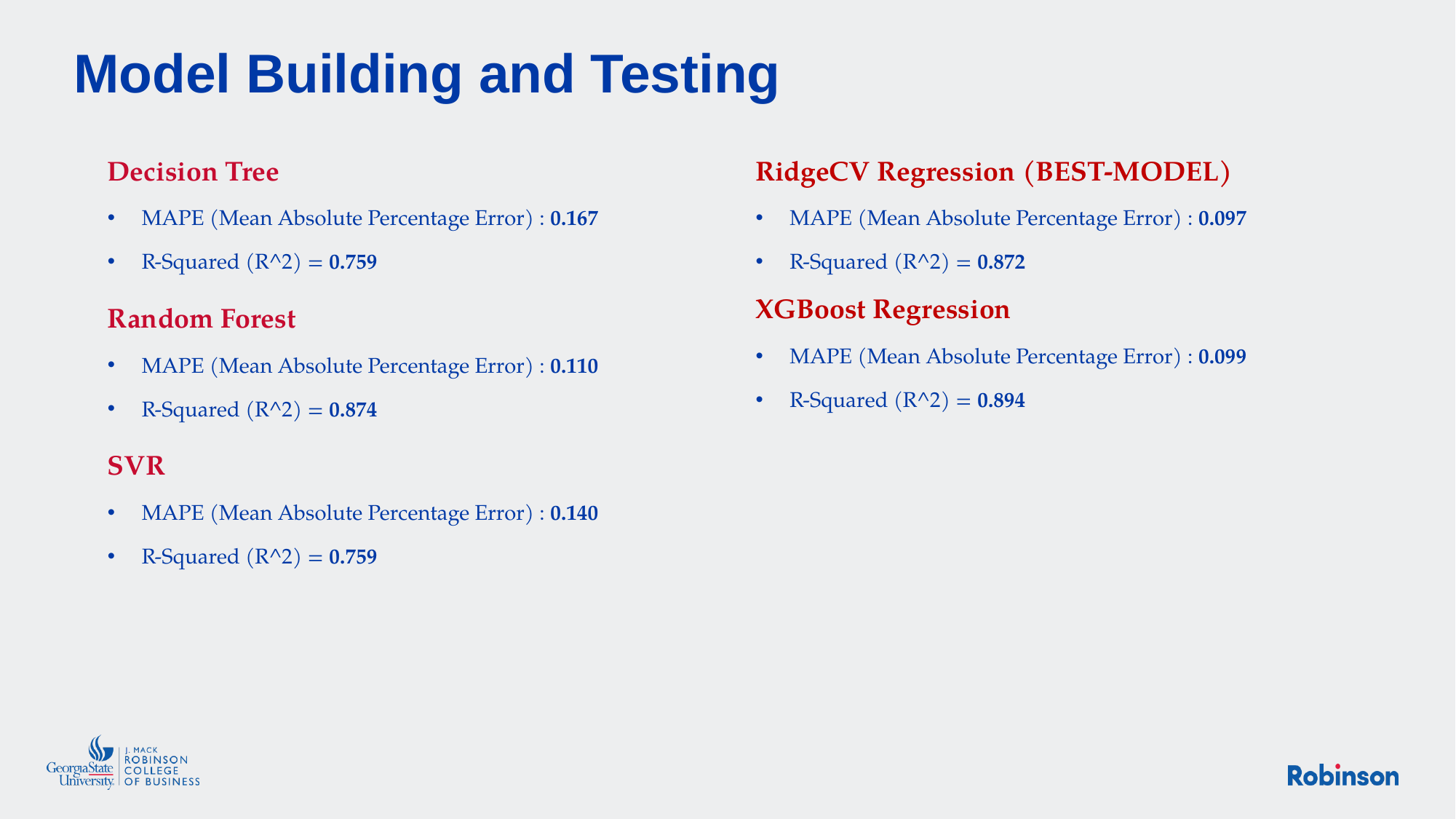

# Model Building and Testing
Decision Tree
MAPE (Mean Absolute Percentage Error) : 0.167
R-Squared (R^2) = 0.759
Random Forest
MAPE (Mean Absolute Percentage Error) : 0.110
R-Squared (R^2) = 0.874
SVR
MAPE (Mean Absolute Percentage Error) : 0.140
R-Squared (R^2) = 0.759

RidgeCV Regression (BEST-MODEL)
MAPE (Mean Absolute Percentage Error) : 0.097
R-Squared (R^2) = 0.872
XGBoost Regression
MAPE (Mean Absolute Percentage Error) : 0.099
R-Squared (R^2) = 0.894